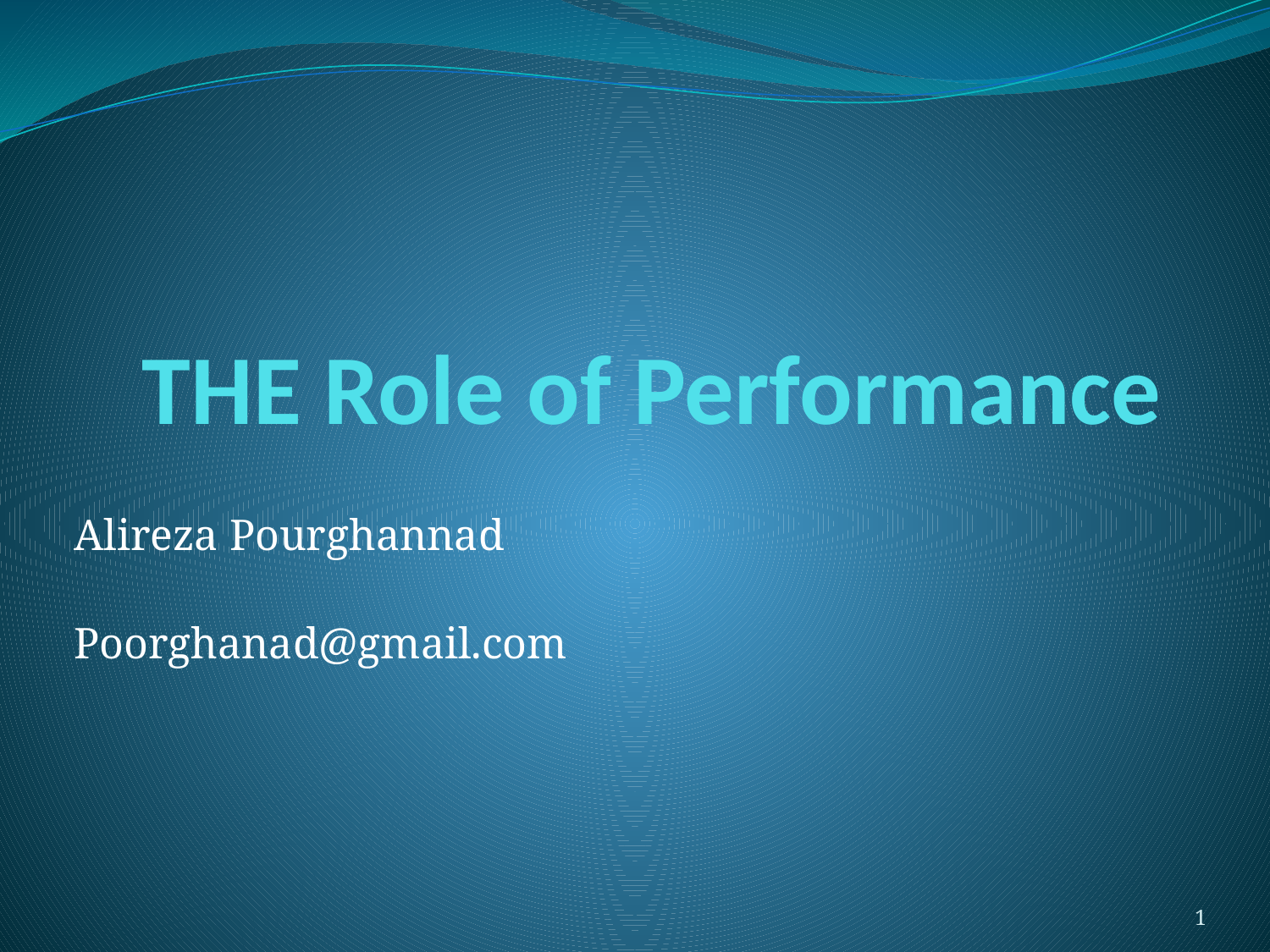

# THE Role of Performance

Alireza Pourghannad

Poorghanad@gmail.com

1